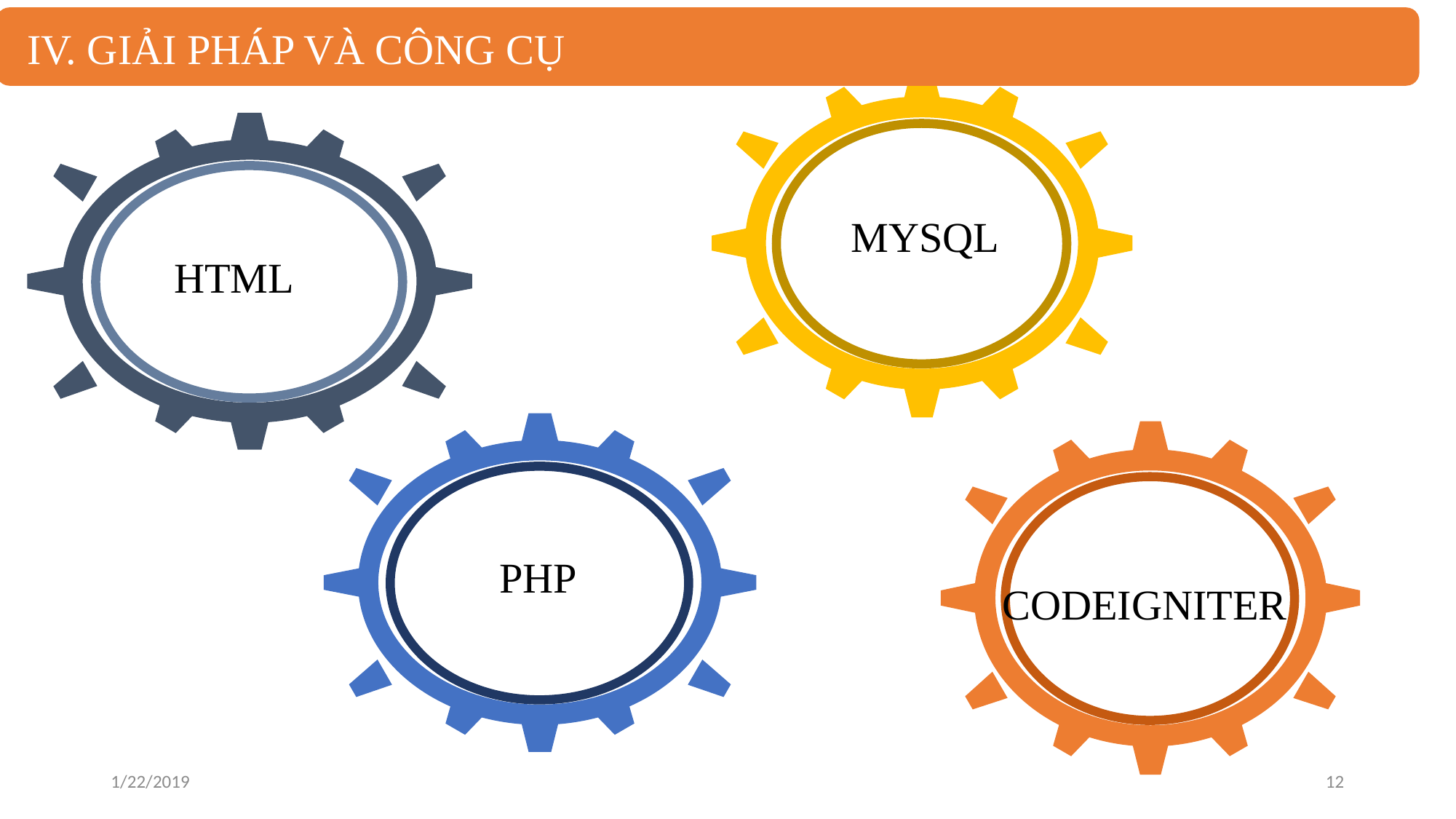

IV. GIẢI PHÁP VÀ CÔNG CỤ

MYSQL
HTML

PHP
CODEIGNITER
1/22/2019
12